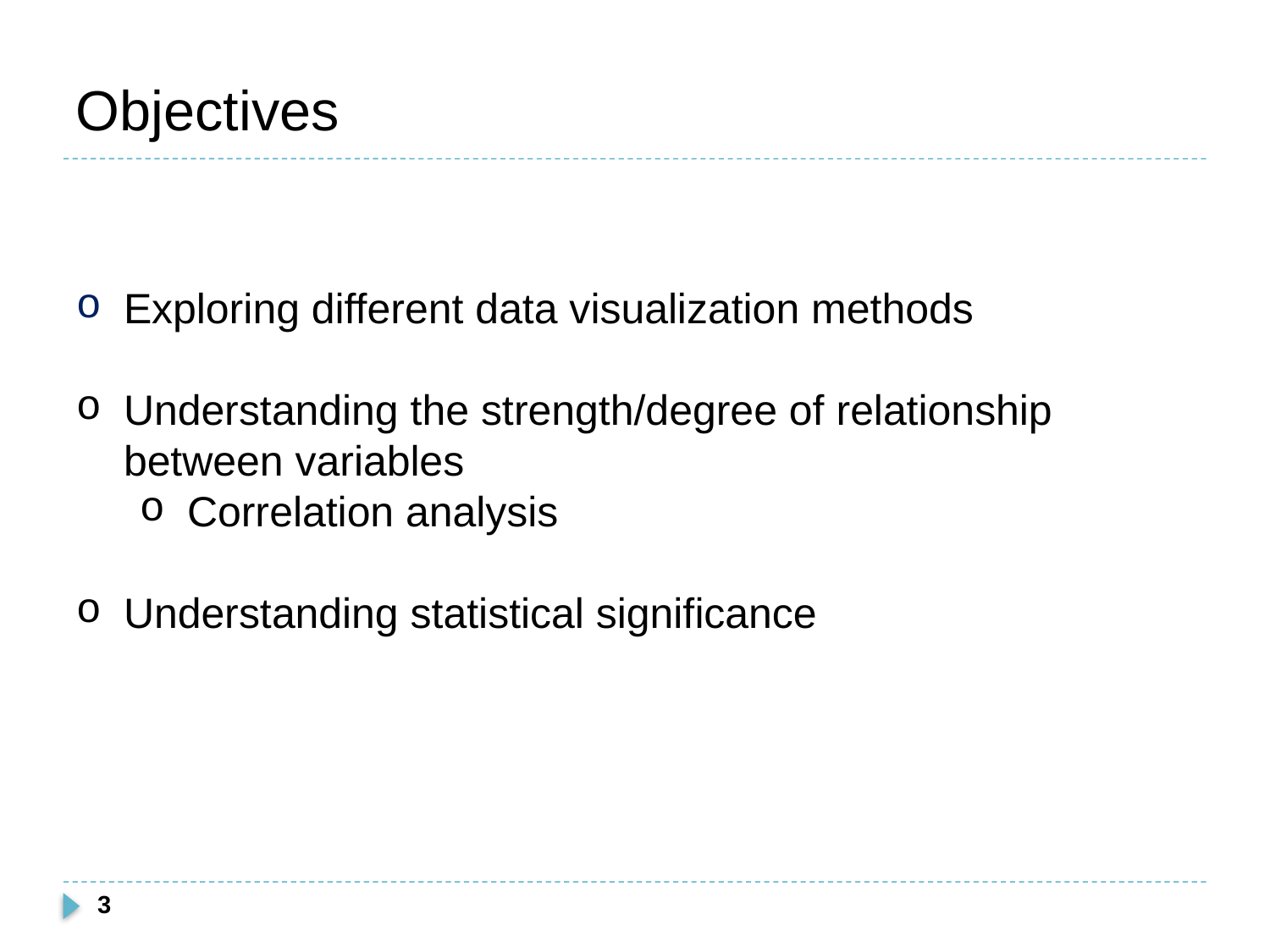

# Objectives
Exploring different data visualization methods

Understanding the strength/degree of relationship between variables
Correlation analysis

Understanding statistical significance

3